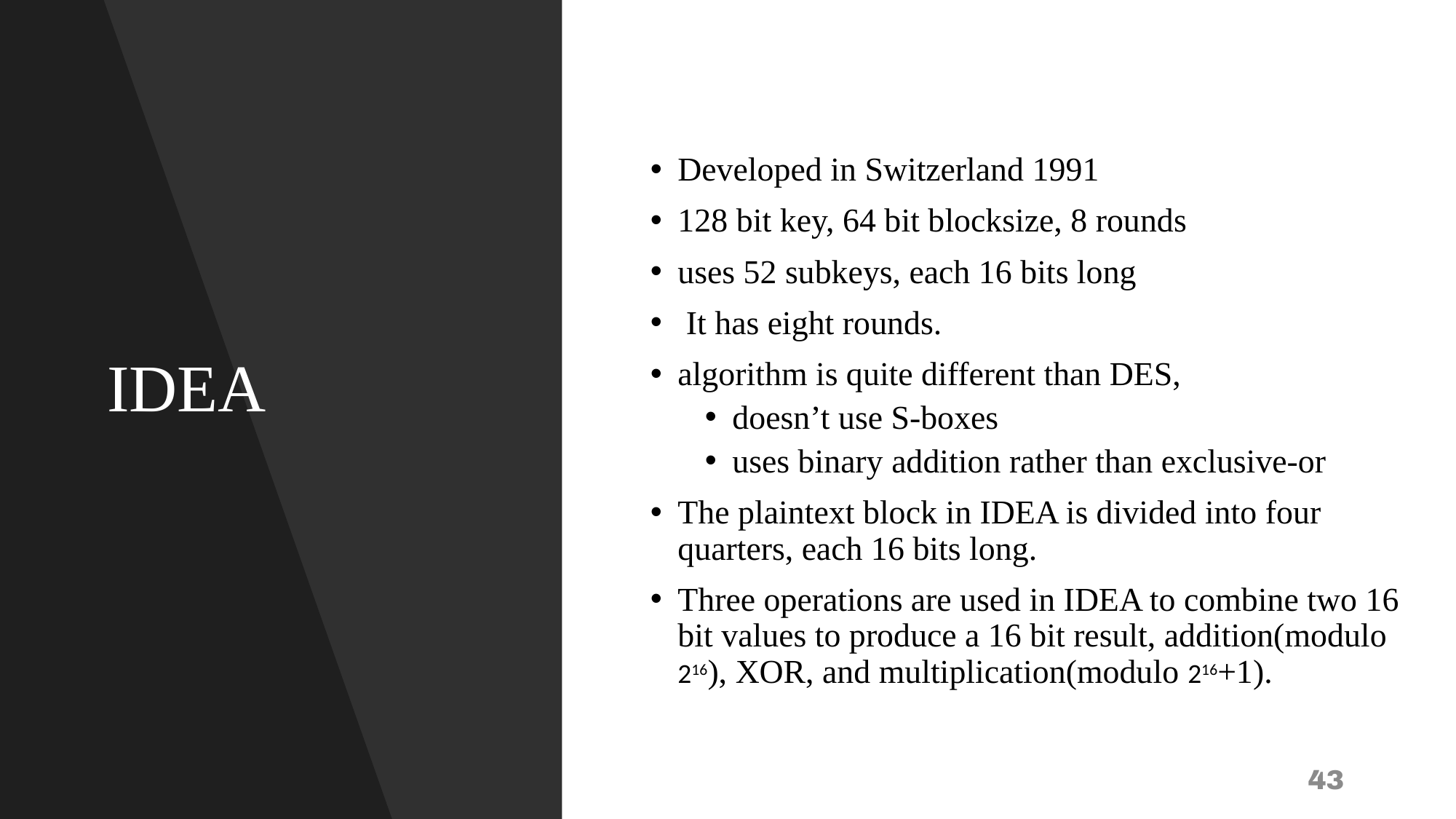

# IDEA
Developed in Switzerland 1991
128 bit key, 64 bit blocksize, 8 rounds
uses 52 subkeys, each 16 bits long
 It has eight rounds.
algorithm is quite different than DES,
doesn’t use S-boxes
uses binary addition rather than exclusive-or
The plaintext block in IDEA is divided into four quarters, each 16 bits long.
Three operations are used in IDEA to combine two 16 bit values to produce a 16 bit result, addition(modulo 216), XOR, and multiplication(modulo 216+1).
43